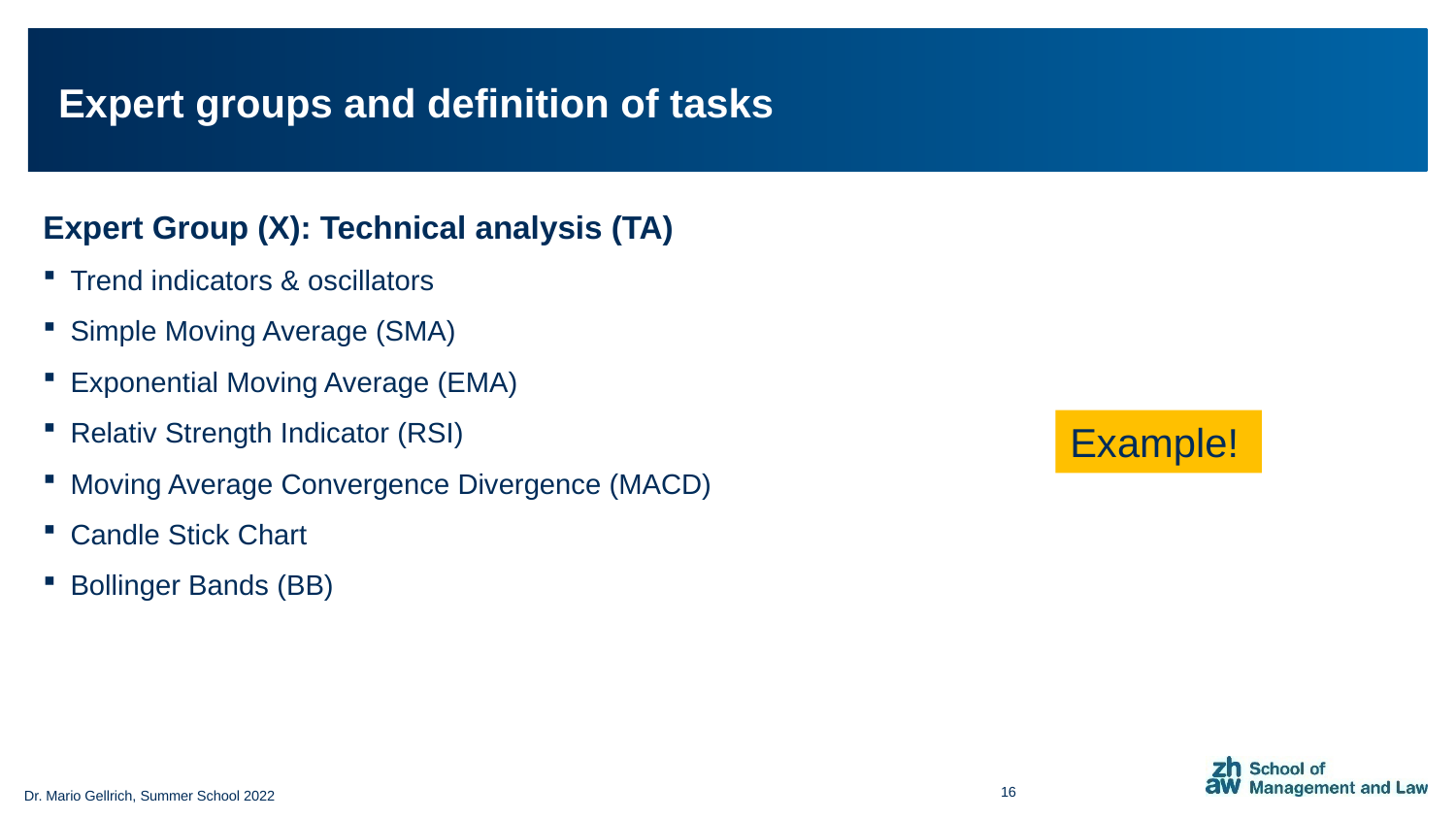

# Expert groups and definition of tasks
Expert Group (X): Technical analysis (TA)
Trend indicators & oscillators
Simple Moving Average (SMA)
Exponential Moving Average (EMA)
Relativ Strength Indicator (RSI)
Moving Average Convergence Divergence (MACD)
Candle Stick Chart
Bollinger Bands (BB)
Example!
16
Dr. Mario Gellrich, Summer School 2022